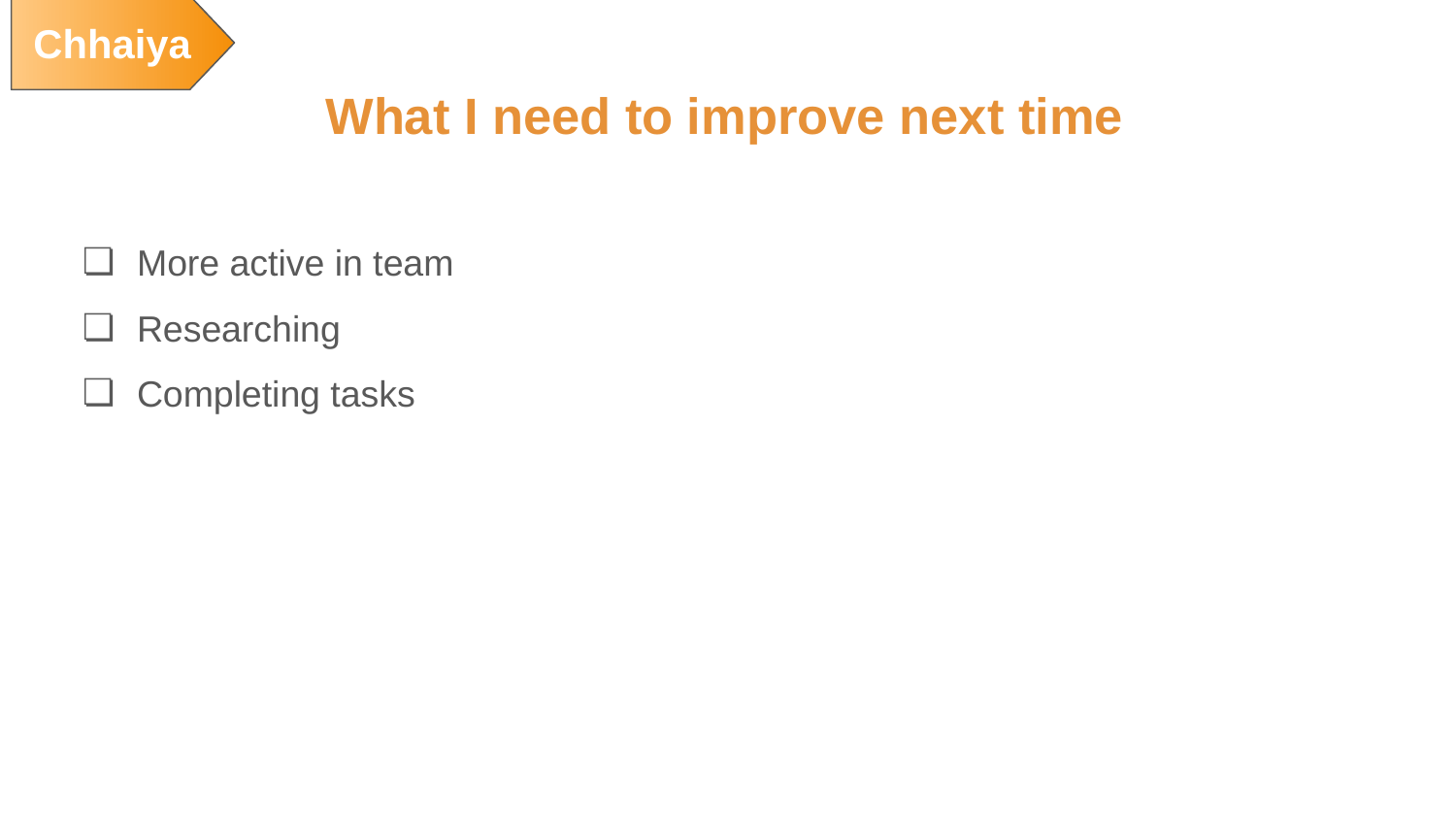

Chhaiya
# What I need to improve next time

More active in team
Researching
Completing tasks